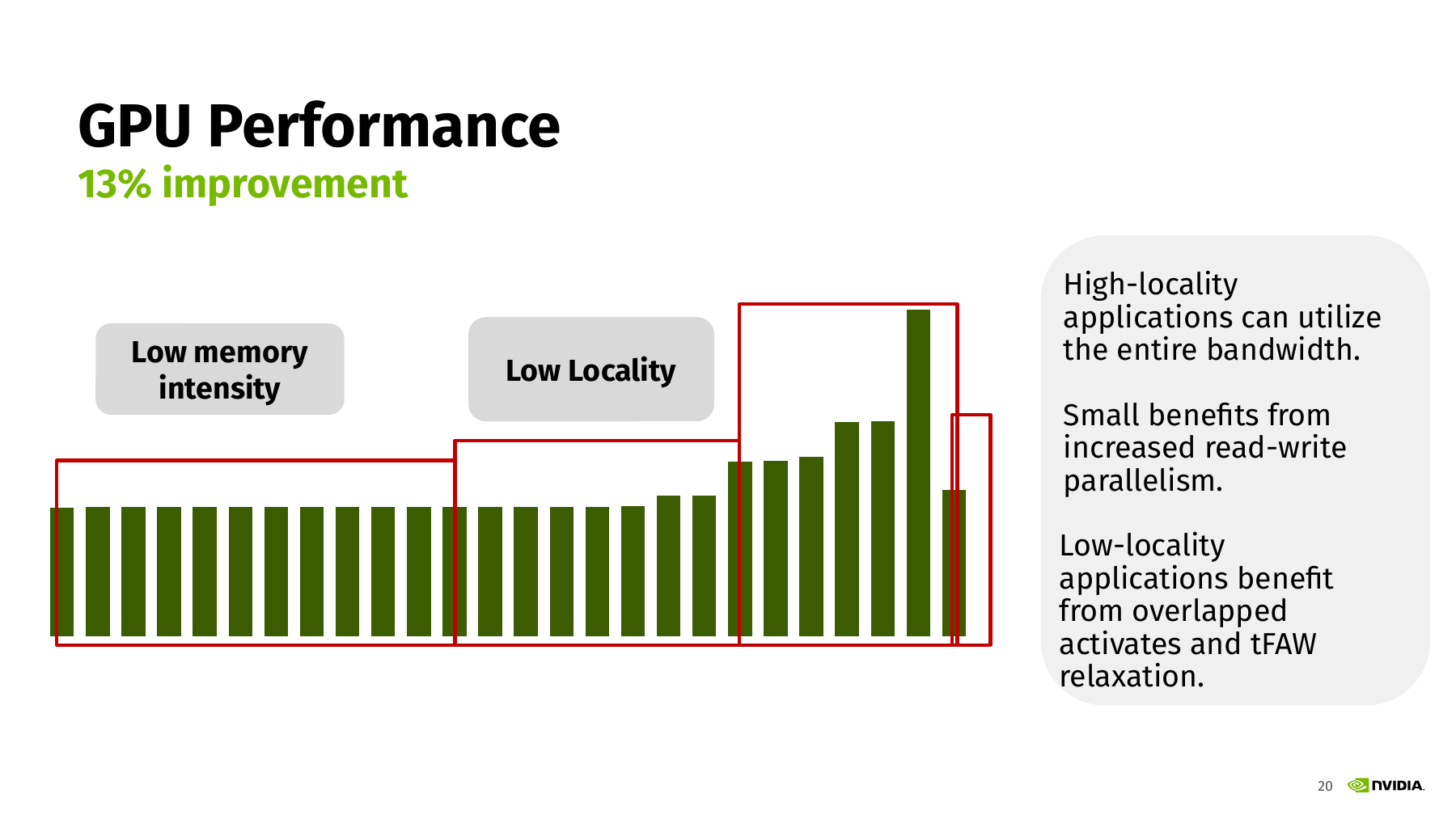

# GPU Performance
13% improvement

### Chart: Performance normalized to iso-bandwidth baseline

| Category |  |
|---|---|
| hotspot | 0.997355634151985 |
| b+tree | 0.999089620371695 |
| pathfinder | 0.999943217952212 |
| bh | 0.999991505215191 |
| srad_v1 | 1.000041008434689 |
| heartwall | 1.000101816059108 |
| dmr | 1.000121097298796 |
| mst | 1.000177192122051 |
| sssp | 1.00040782968484 |
| lavaMD | 1.0004631562238 |
| MCB | 1.000763634079045 |
| srad_v2 | 1.001526642198082 |
| CoMD | 0.999996833330812 |
| HPGMG | 1.000465532118794 |
| backprop | 1.003208405867245 |
| Nekbone | 1.003731561377463 |
| STREAM | 1.006647523046964 |
| lulesh | 1.090030380890413 |
| streamcluster | 1.091871898111206 |
| MiniAMR | 1.351850484471301 |
| kmeans | 1.357480694130428 |
| sp | 1.391404199195898 |
| nw | 1.657613669501874 |
| bfs | 1.664671240630989 |
| GUPS | 2.529765092783491 |
| geomean | 1.130596899163974 |
High-locality applications can utilize the entire bandwidth.

Small benefits from increased read-write parallelism.

Low Locality
High Locality
Low memory intensity

Low-locality applications benefit from overlapped activates and tFAW relaxation.